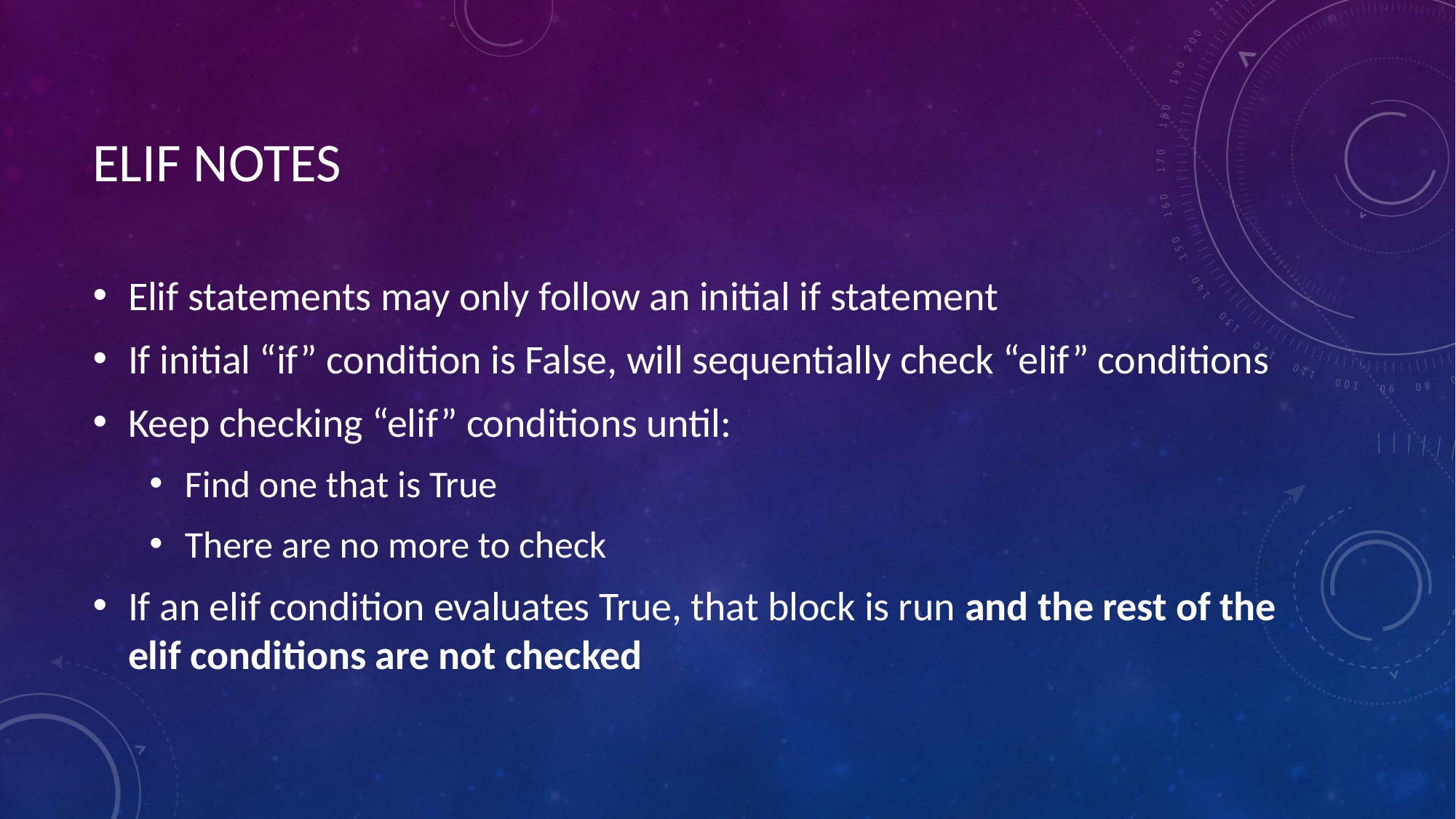

# ELIF Notes
Elif statements may only follow an initial if statement
If initial “if” condition is False, will sequentially check “elif” conditions
Keep checking “elif” conditions until:
Find one that is True
There are no more to check
If an elif condition evaluates True, that block is run and the rest of the elif conditions are not checked